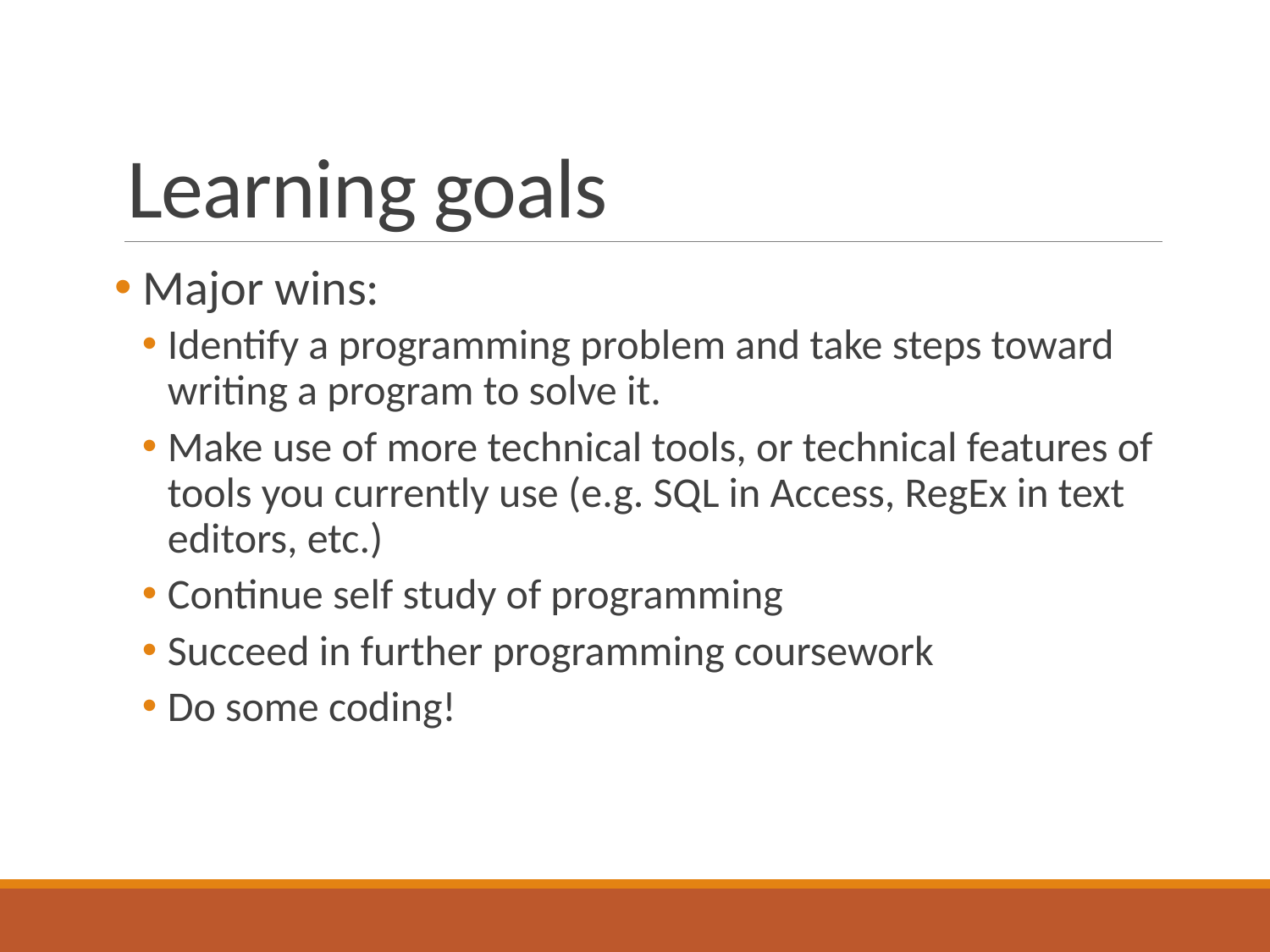

# Learning goals
 Major wins:
Identify a programming problem and take steps toward writing a program to solve it.
Make use of more technical tools, or technical features of tools you currently use (e.g. SQL in Access, RegEx in text editors, etc.)
Continue self study of programming
Succeed in further programming coursework
Do some coding!